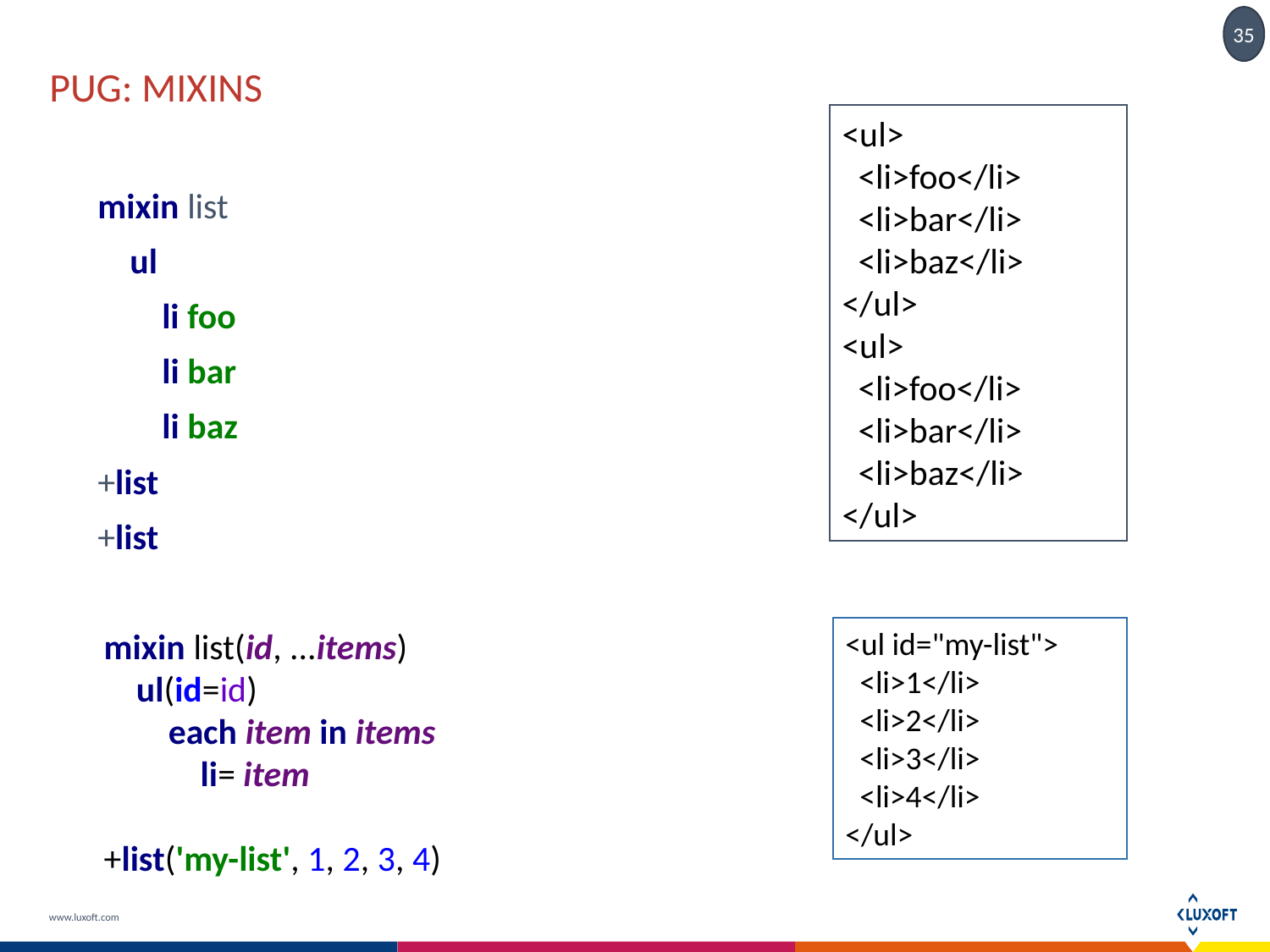

# pug: mixins
<ul>
  <li>foo</li>
  <li>bar</li>
  <li>baz</li>
</ul>
<ul>
  <li>foo</li>
  <li>bar</li>
  <li>baz</li>
</ul>
mixin list
    ul
        li foo
        li bar
        li baz
+list
+list

mixin list(id, ...items)
    ul(id=id)
        each item in items
            li= item
+list('my-list', 1, 2, 3, 4)
<ul id="my-list">
  <li>1</li>
  <li>2</li>
  <li>3</li>
  <li>4</li>
</ul>